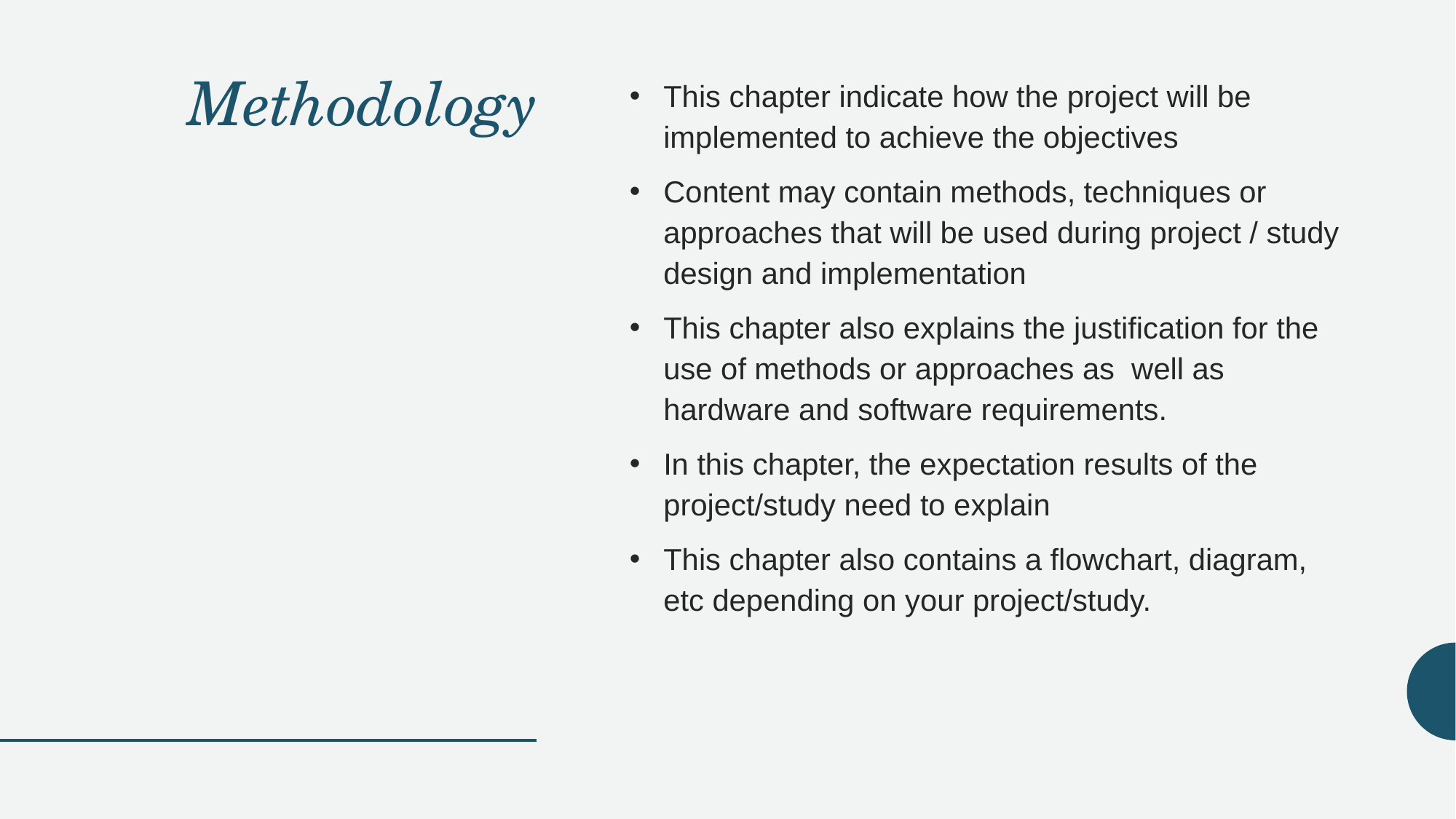

# Methodology
This chapter indicate how the project will be implemented to achieve the objectives
Content may contain methods, techniques or approaches that will be used during project / study design and implementation
This chapter also explains the justification for the use of methods or approaches as  well as hardware and software requirements.
In this chapter, the expectation results of the project/study need to explain
This chapter also contains a flowchart, diagram, etc depending on your project/study.